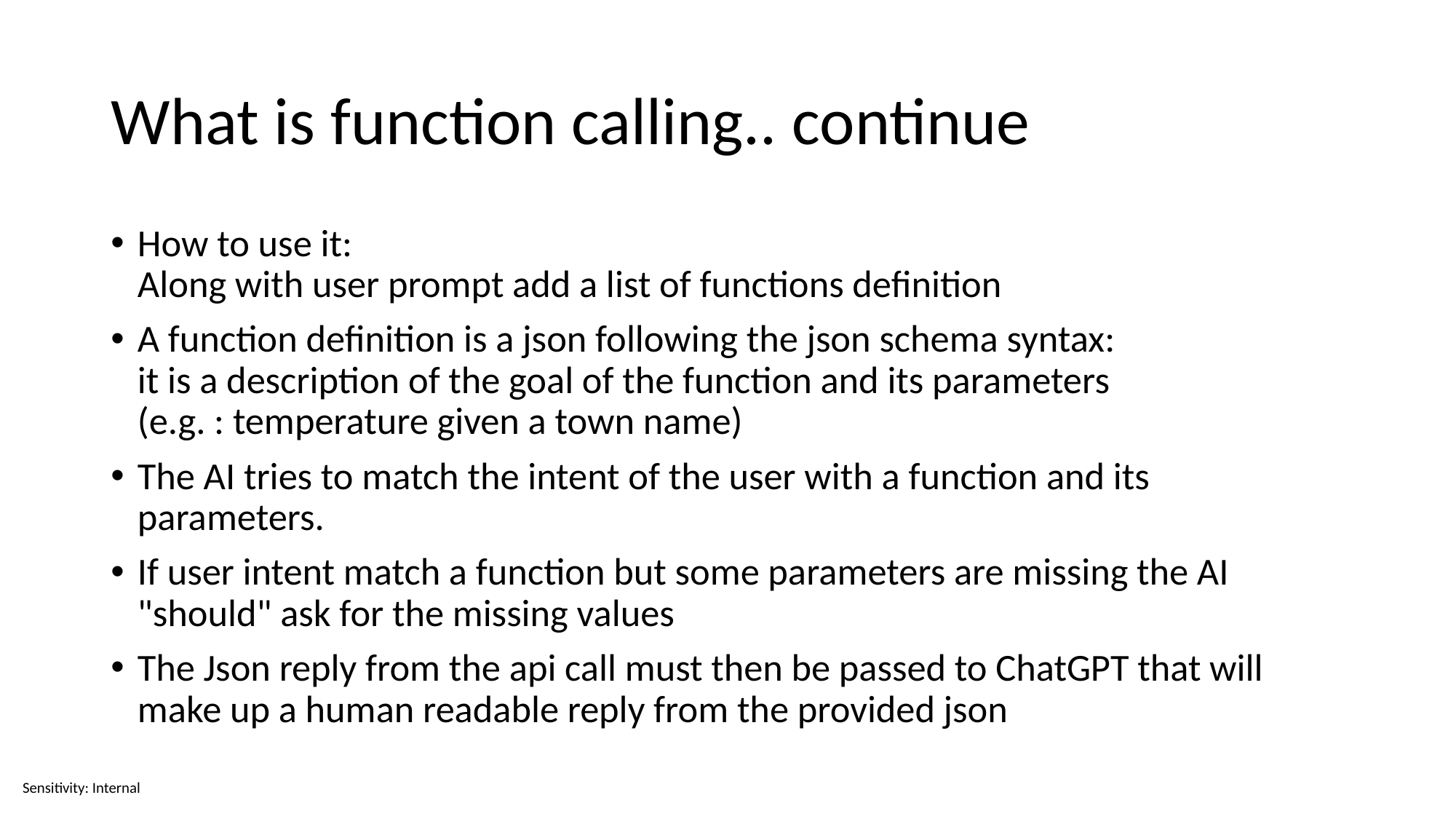

# What is function calling.. continue
How to use it:
Along with user prompt add a list of functions definition
A function definition is a json following the json schema syntax:
it is a description of the goal of the function and its parameters
(e.g. : temperature given a town name)
The AI tries to match the intent of the user with a function and its parameters.
If user intent match a function but some parameters are missing the AI "should" ask for the missing values
The Json reply from the api call must then be passed to ChatGPT that will make up a human readable reply from the provided json